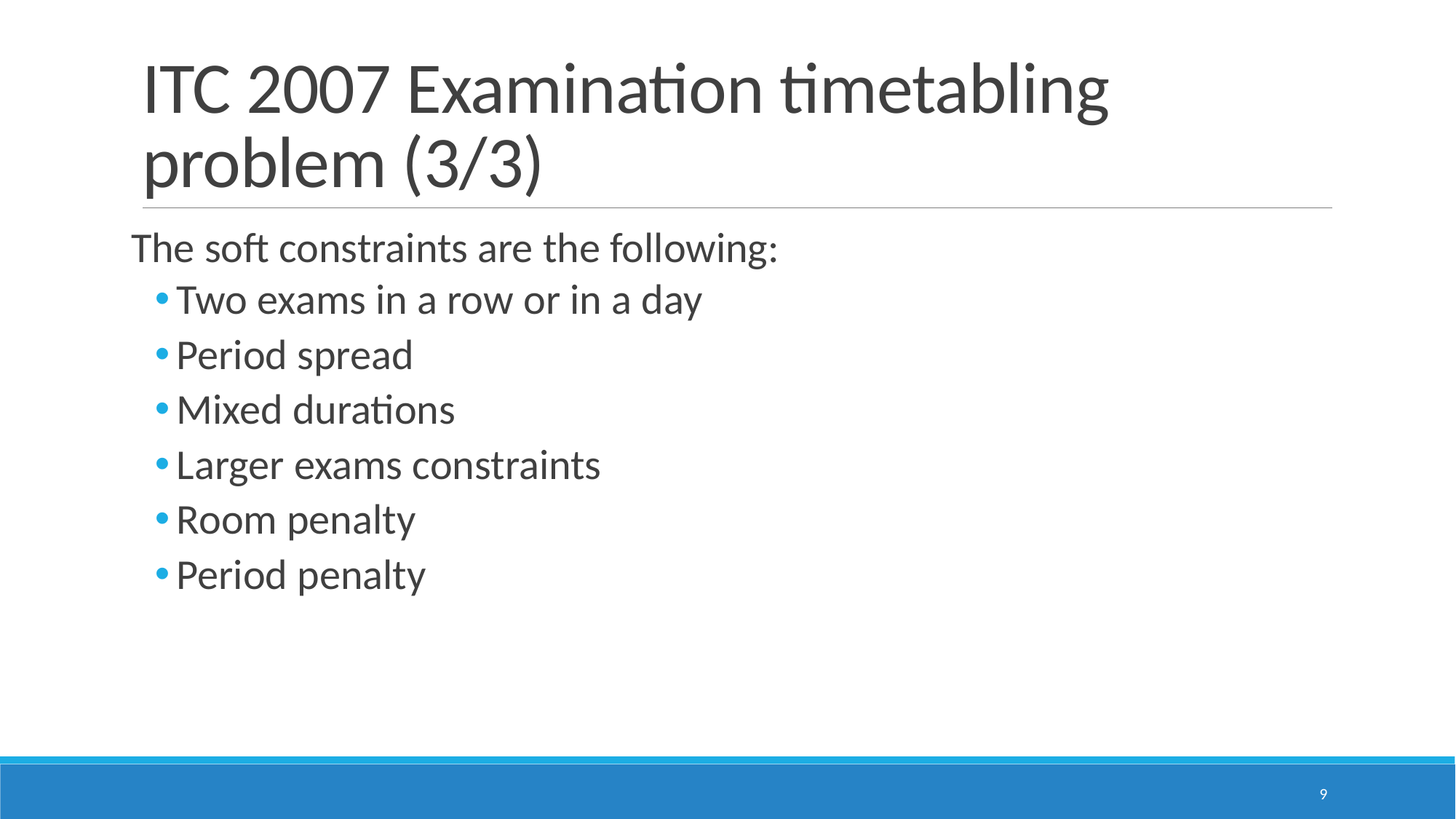

# ITC 2007 Examination timetabling problem (3/3)
The soft constraints are the following:
Two exams in a row or in a day
Period spread
Mixed durations
Larger exams constraints
Room penalty
Period penalty

9